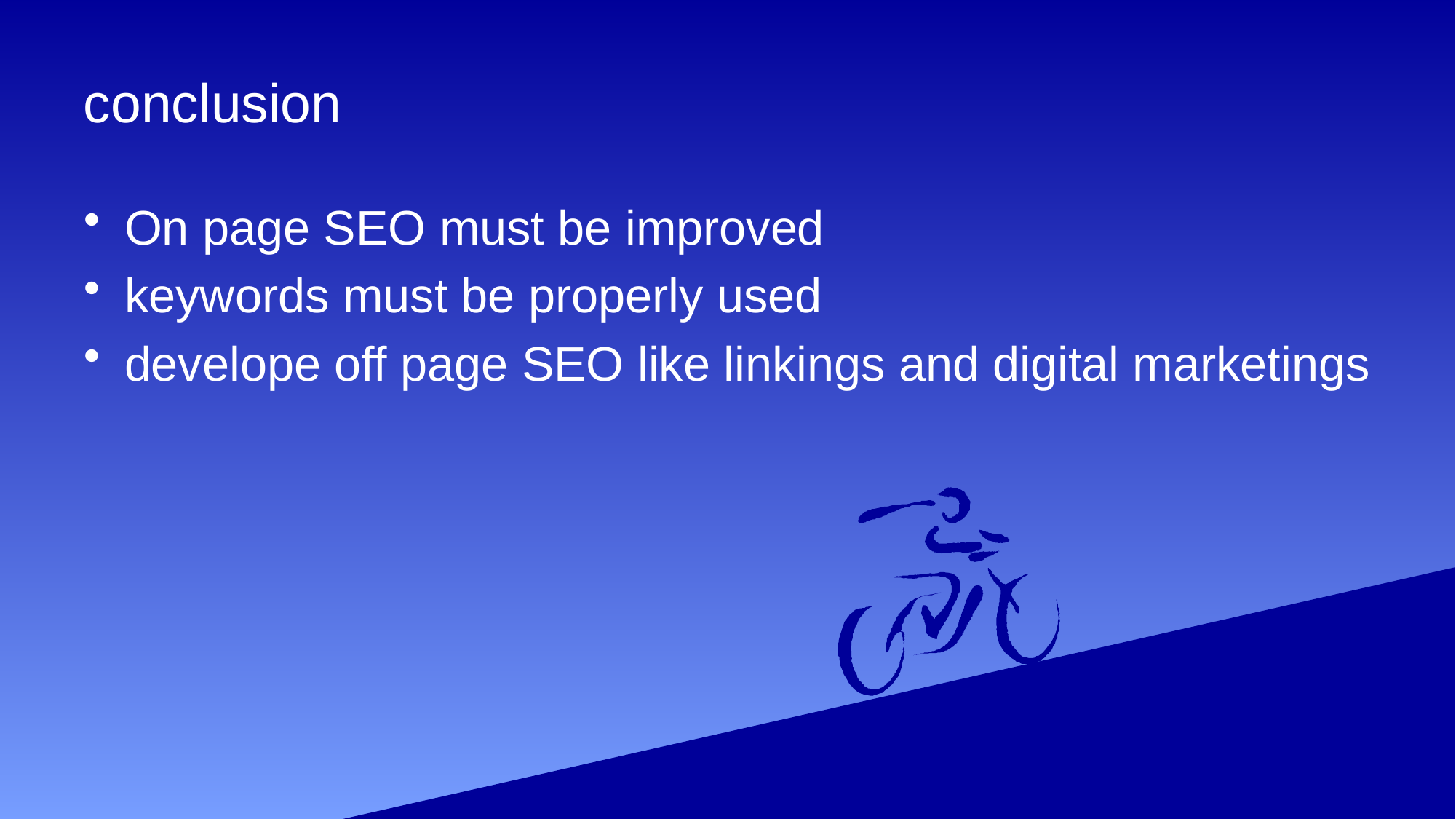

# conclusion
On page SEO must be improved
keywords must be properly used
develope off page SEO like linkings and digital marketings